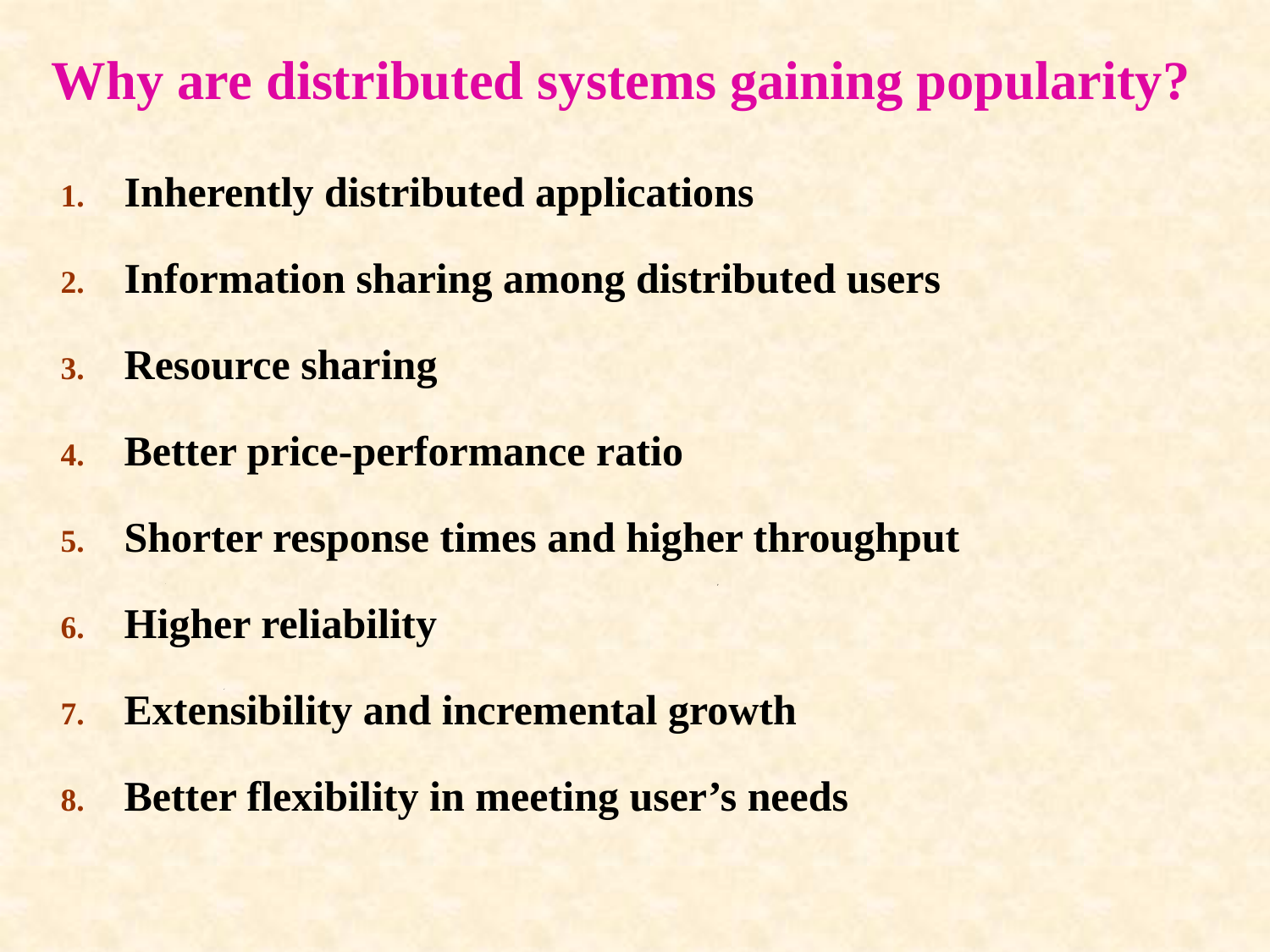

# Why are distributed systems gaining popularity?
Inherently distributed applications
Information sharing among distributed users
Resource sharing
Better price-performance ratio
Shorter response times and higher throughput
Higher reliability
Extensibility and incremental growth
Better flexibility in meeting user’s needs